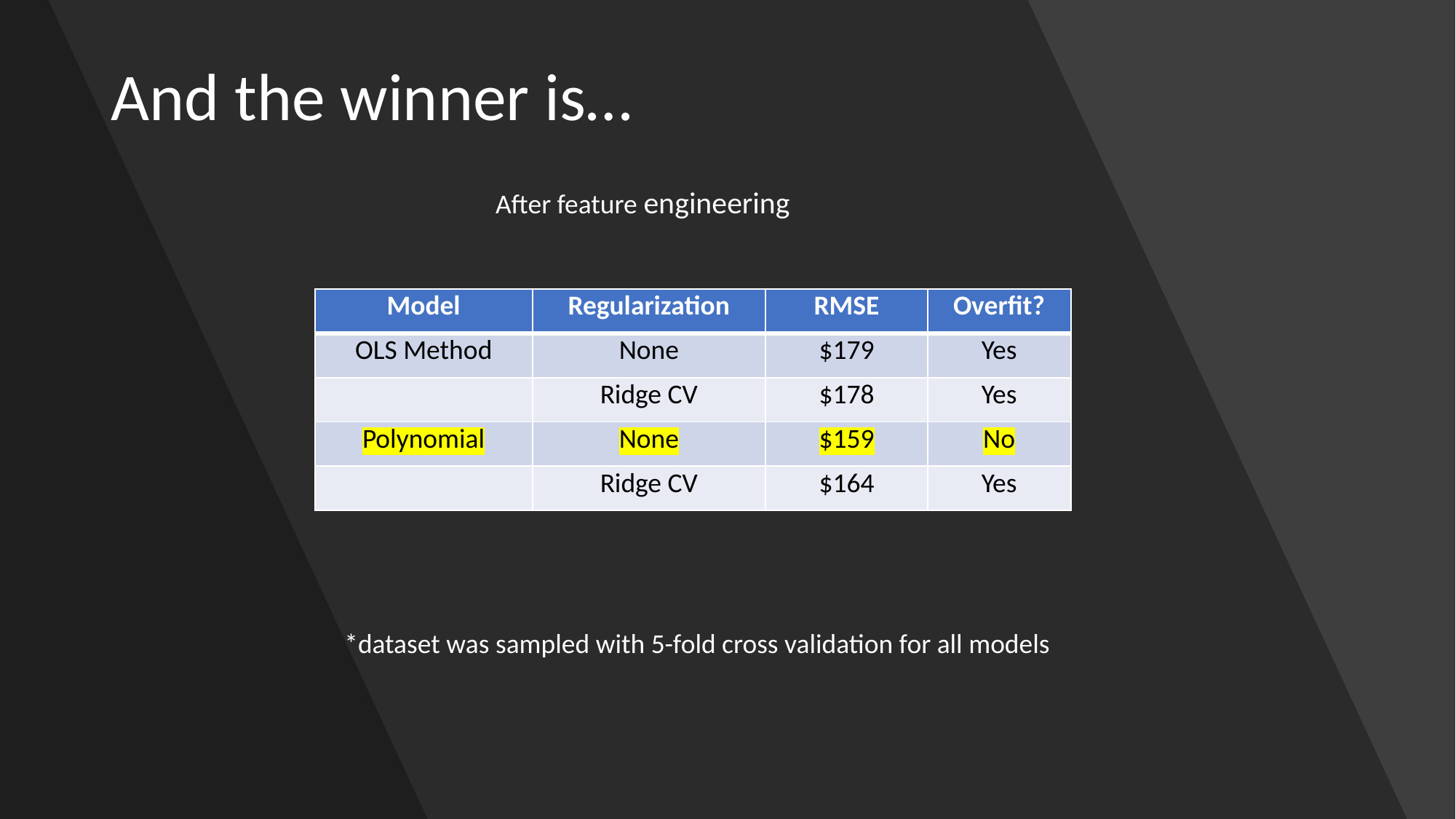

# And the winner is…
After feature engineering
| Model | Regularization | RMSE | Overfit? |
| --- | --- | --- | --- |
| OLS Method | None | $179 | Yes |
|  | Ridge CV | $178 | Yes |
| Polynomial | None | $159 | No |
|  | Ridge CV | $164 | Yes |
*dataset was sampled with 5-fold cross validation for all models